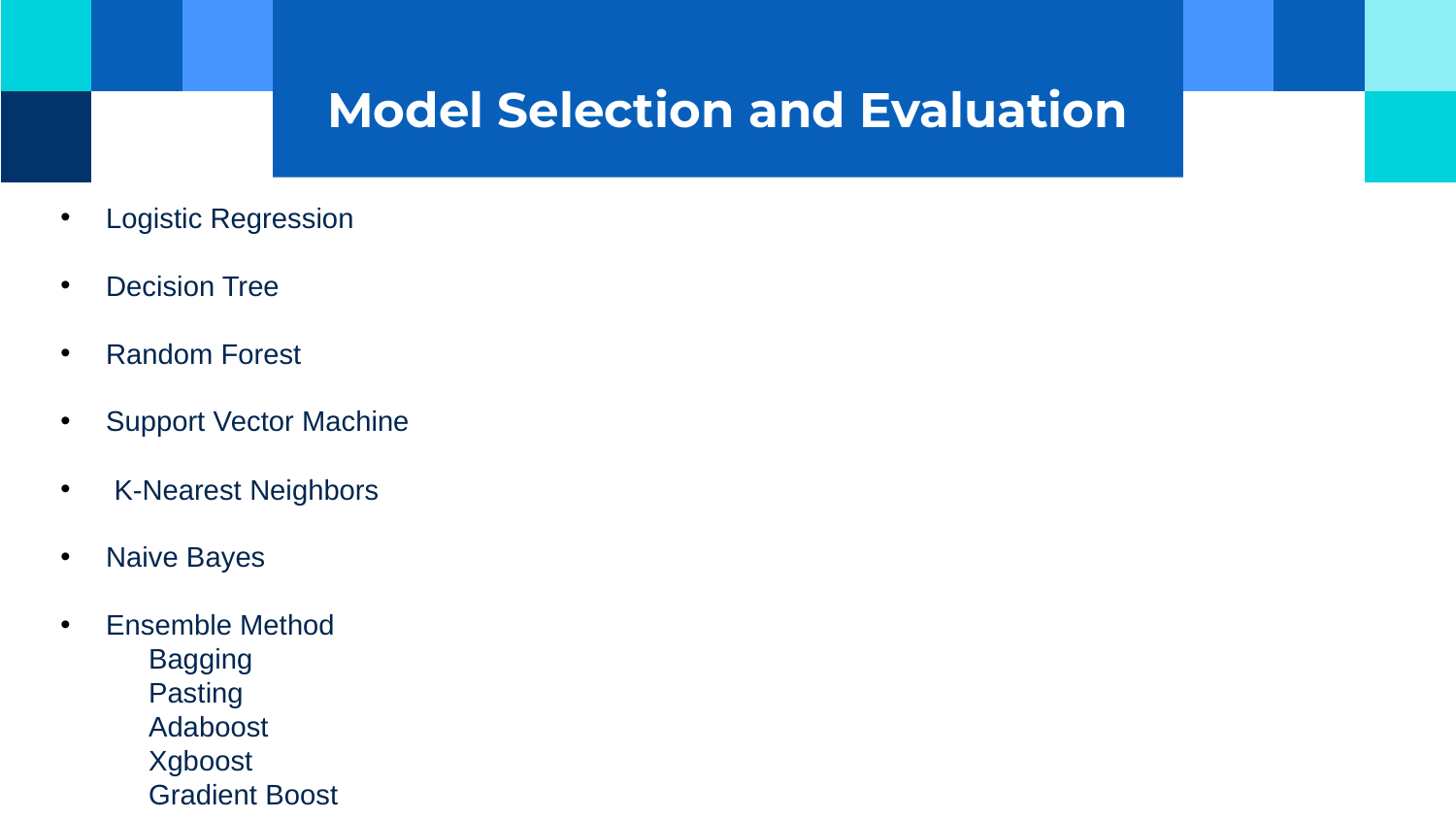

# Model Selection and Evaluation
Logistic Regression

Decision Tree

Random Forest

Support Vector Machine

 K-Nearest Neighbors

Naive Bayes

Ensemble Method
           Bagging
           Pasting
           Adaboost
           Xgboost
           Gradient Boost